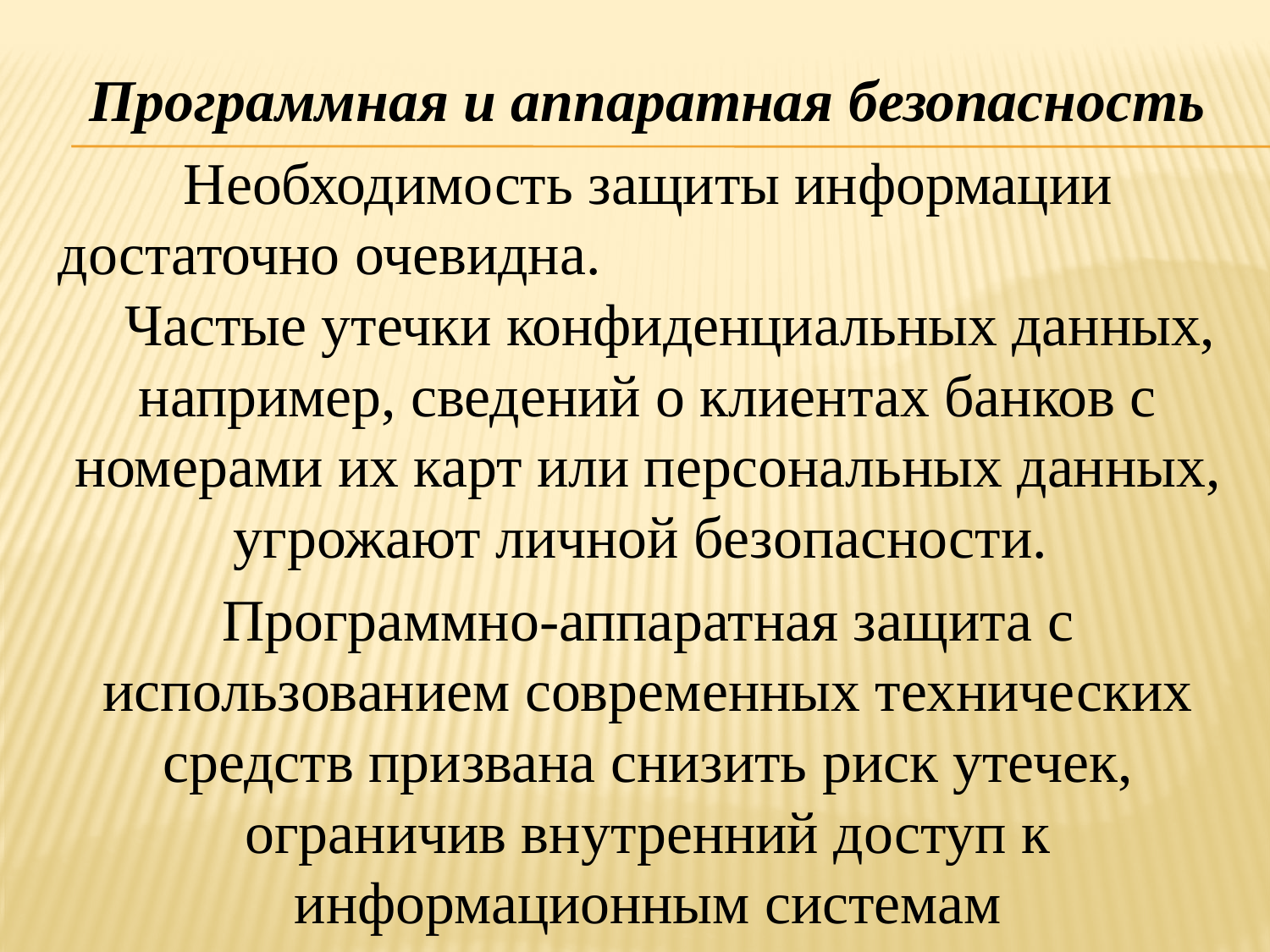

Программная и аппаратная безопасность
Необходимость защиты информации достаточно очевидна.                                               Частые утечки конфиденциальных данных, например, сведений о клиентах банков с номерами их карт или персональных данных, угрожают личной безопасности.
Программно-аппаратная защита с использованием современных технических средств призвана снизить риск утечек, ограничив внутренний доступ к информационным системам